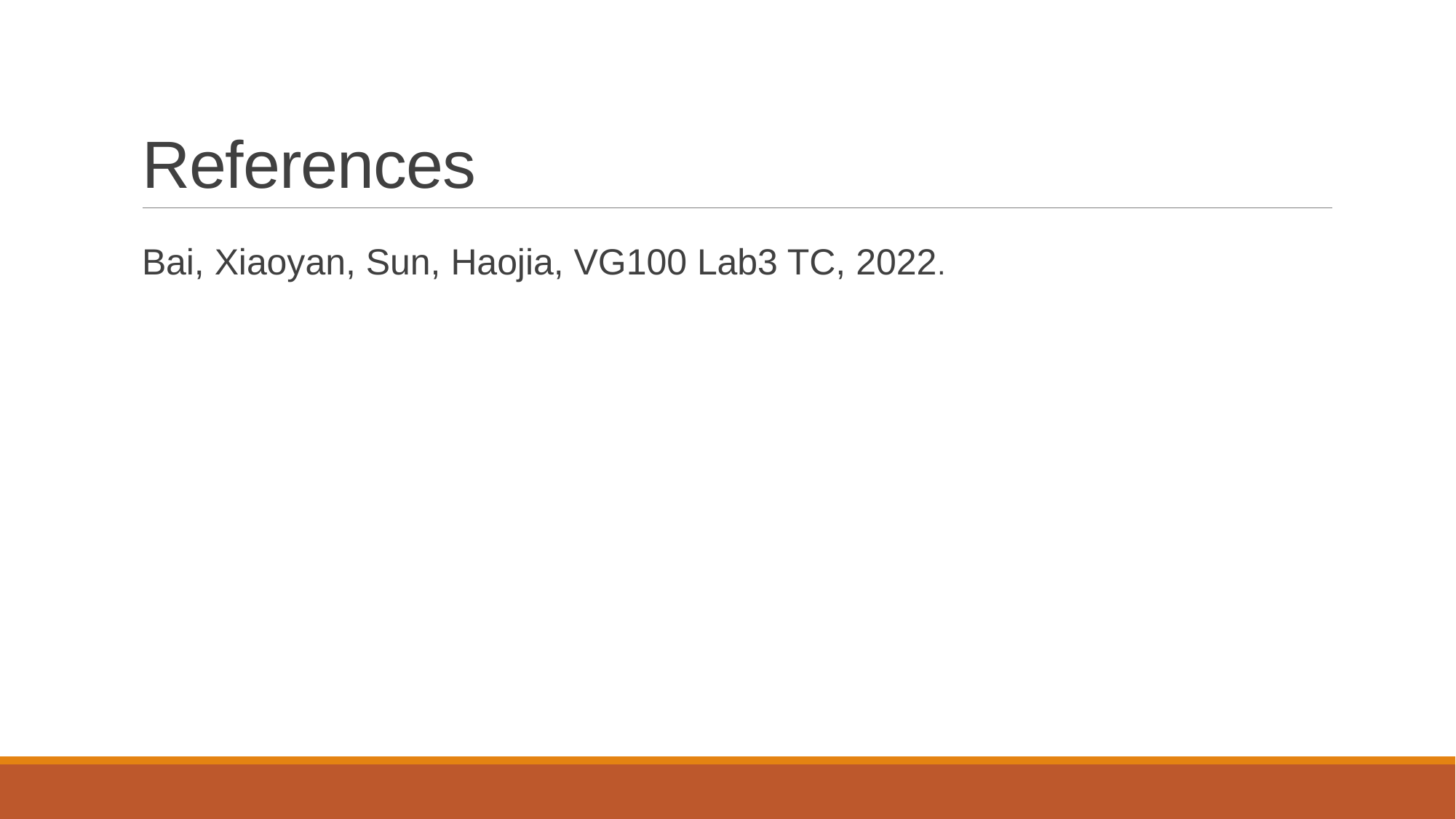

# References
Bai, Xiaoyan, Sun, Haojia, VG100 Lab3 TC, 2022.